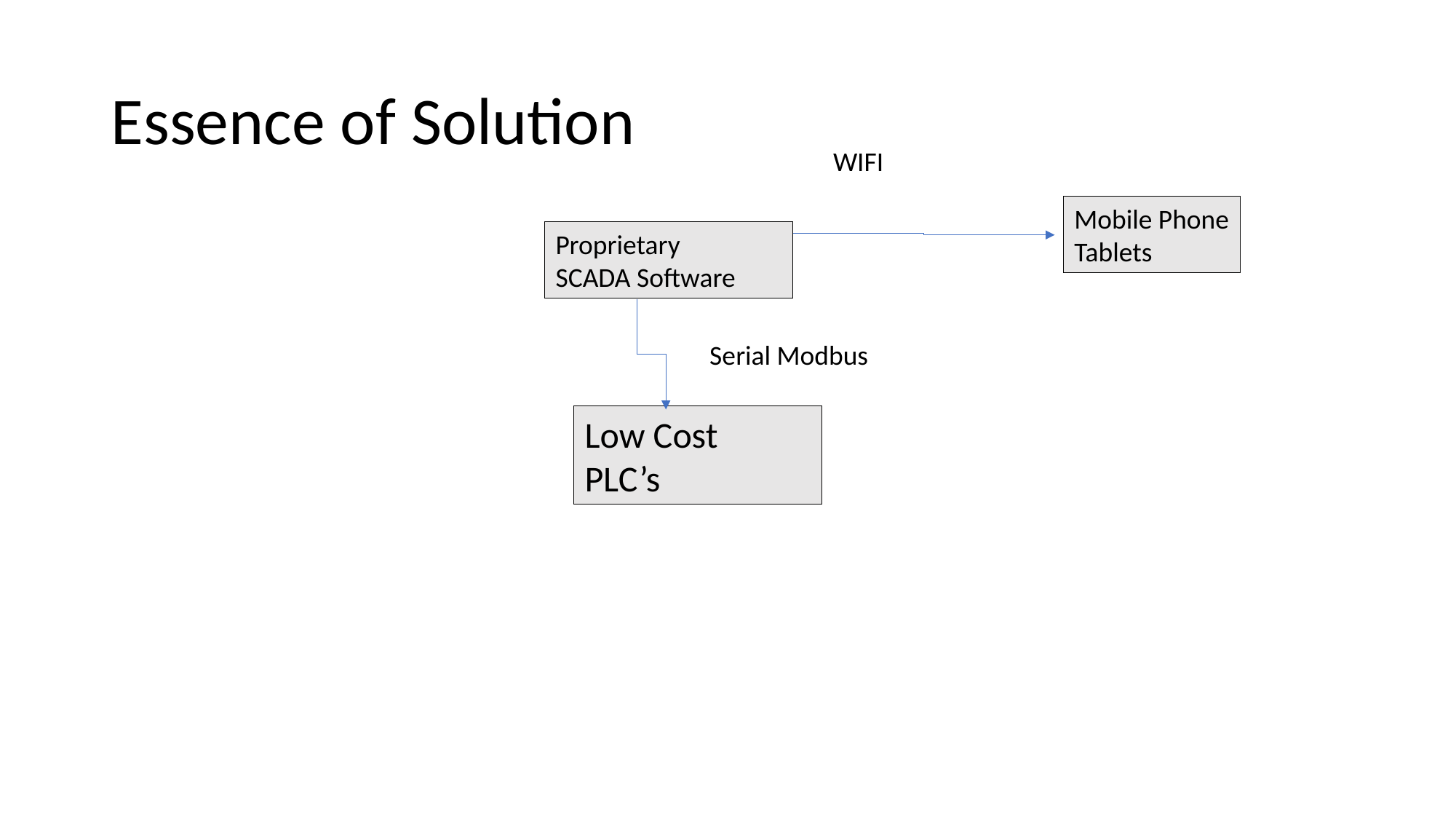

# Essence of Solution
WIFI
Mobile Phone
Tablets
Proprietary
SCADA Software
Serial Modbus
Low Cost
PLC’s